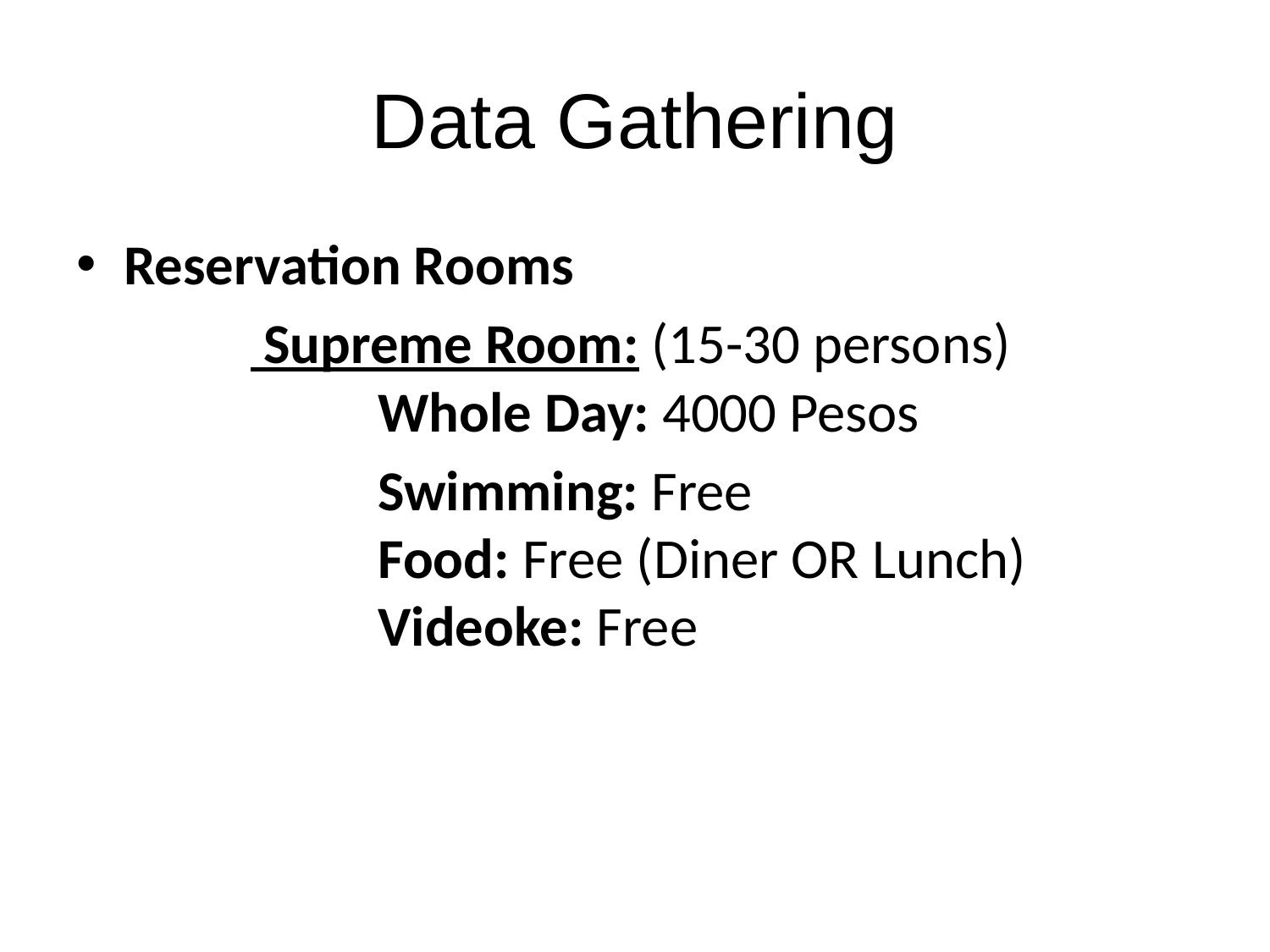

# Data Gathering
Reservation Rooms
		 Supreme Room: (15-30 persons)
		Whole Day: 4000 Pesos
			Swimming: Free
		Food: Free (Diner OR Lunch)
		Videoke: Free